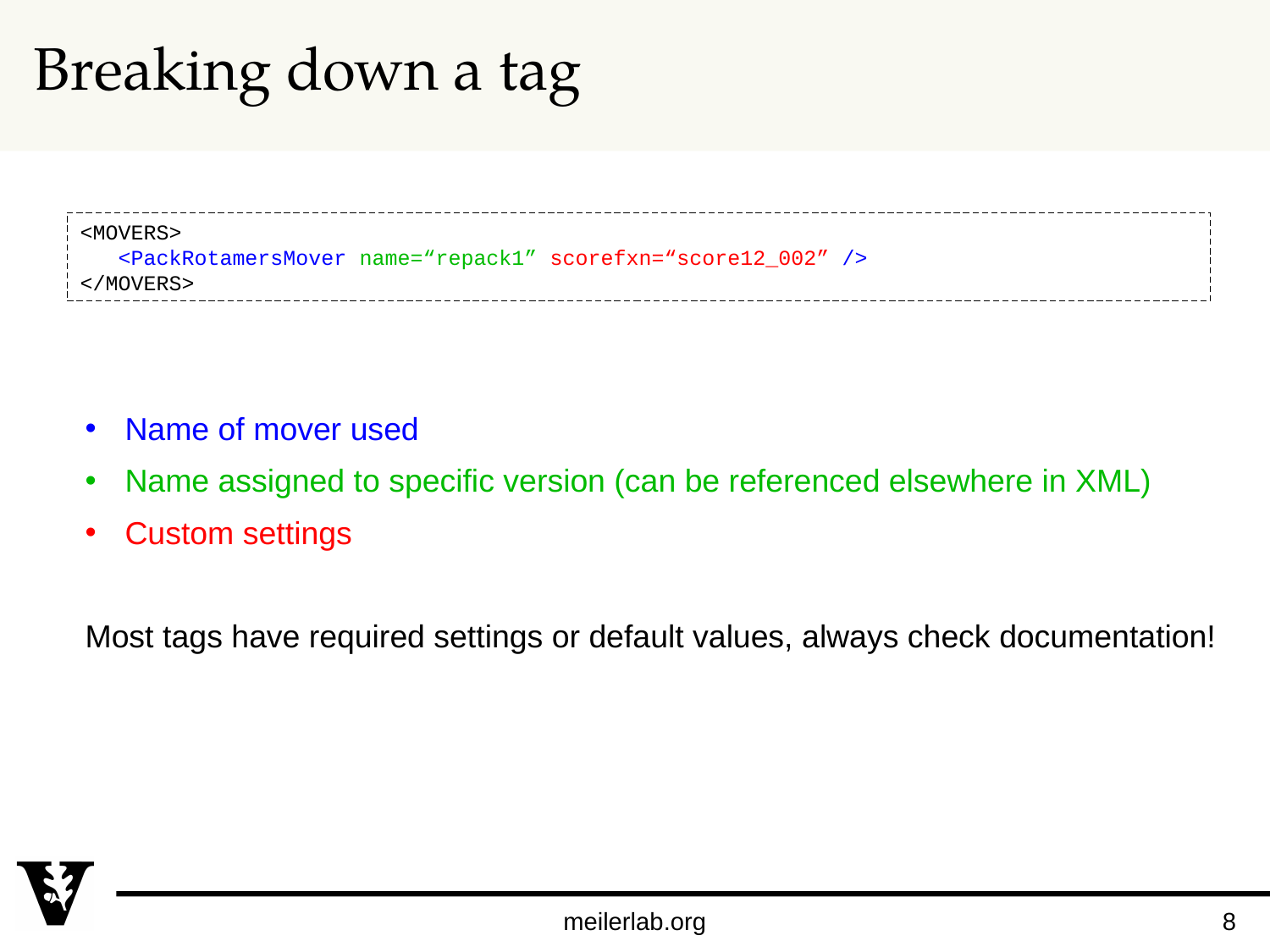

# Breaking down a tag
<MOVERS>​
   <PackRotamersMover name=“repack1” scorefxn=“score12_002” />​
</MOVERS>
Name of mover used
Name assigned to specific version (can be referenced elsewhere in XML)
Custom settings

Most tags have required settings or default values, always check documentation!

meilerlab.org
8